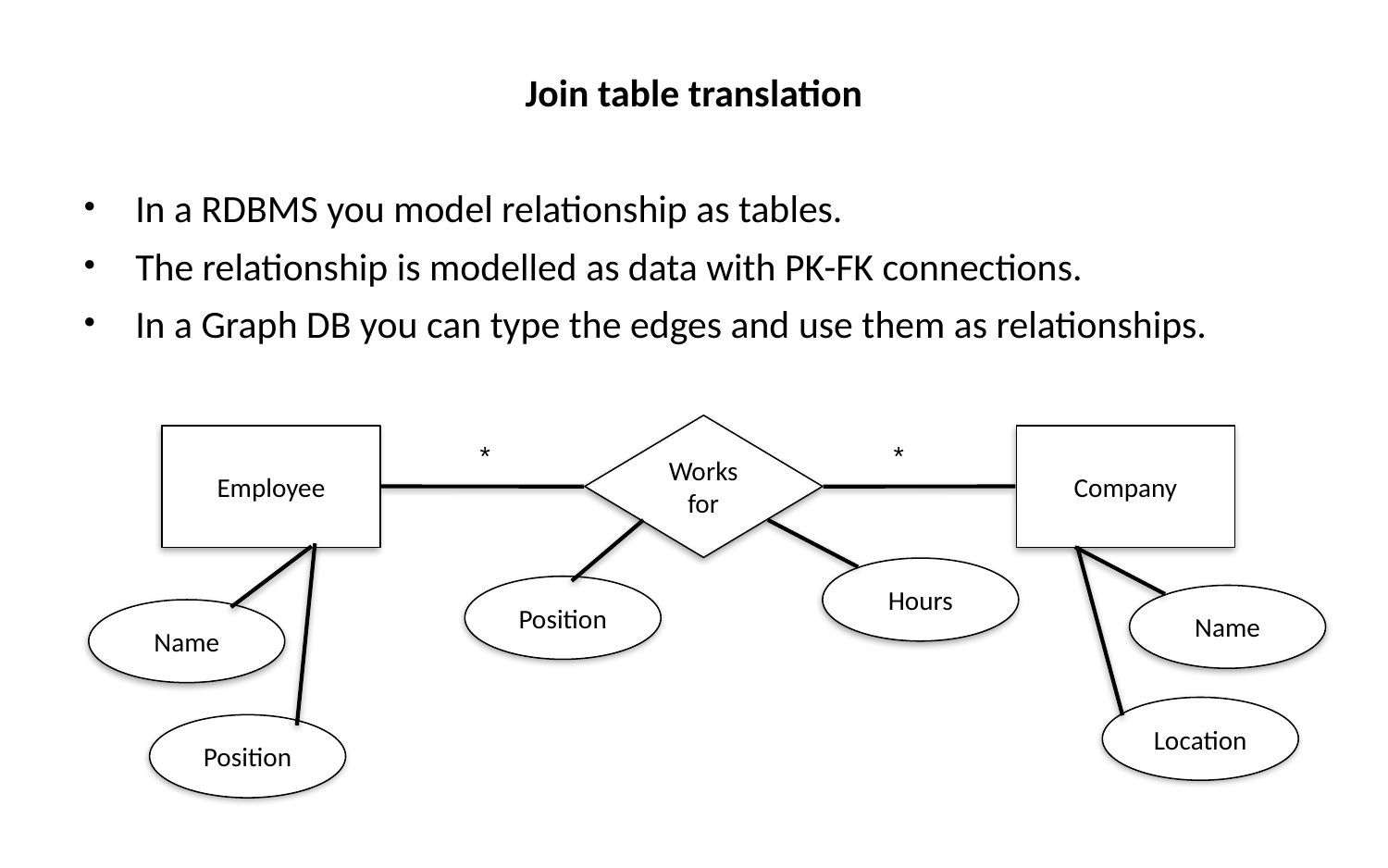

Join table translation

In a RDBMS you model relationship as tables.
The relationship is modelled as data with PK-FK connections.
In a Graph DB you can type the edges and use them as relationships.

Works for

Employee

Company
*
*

Hours

Position

Name

Name

Location

Position